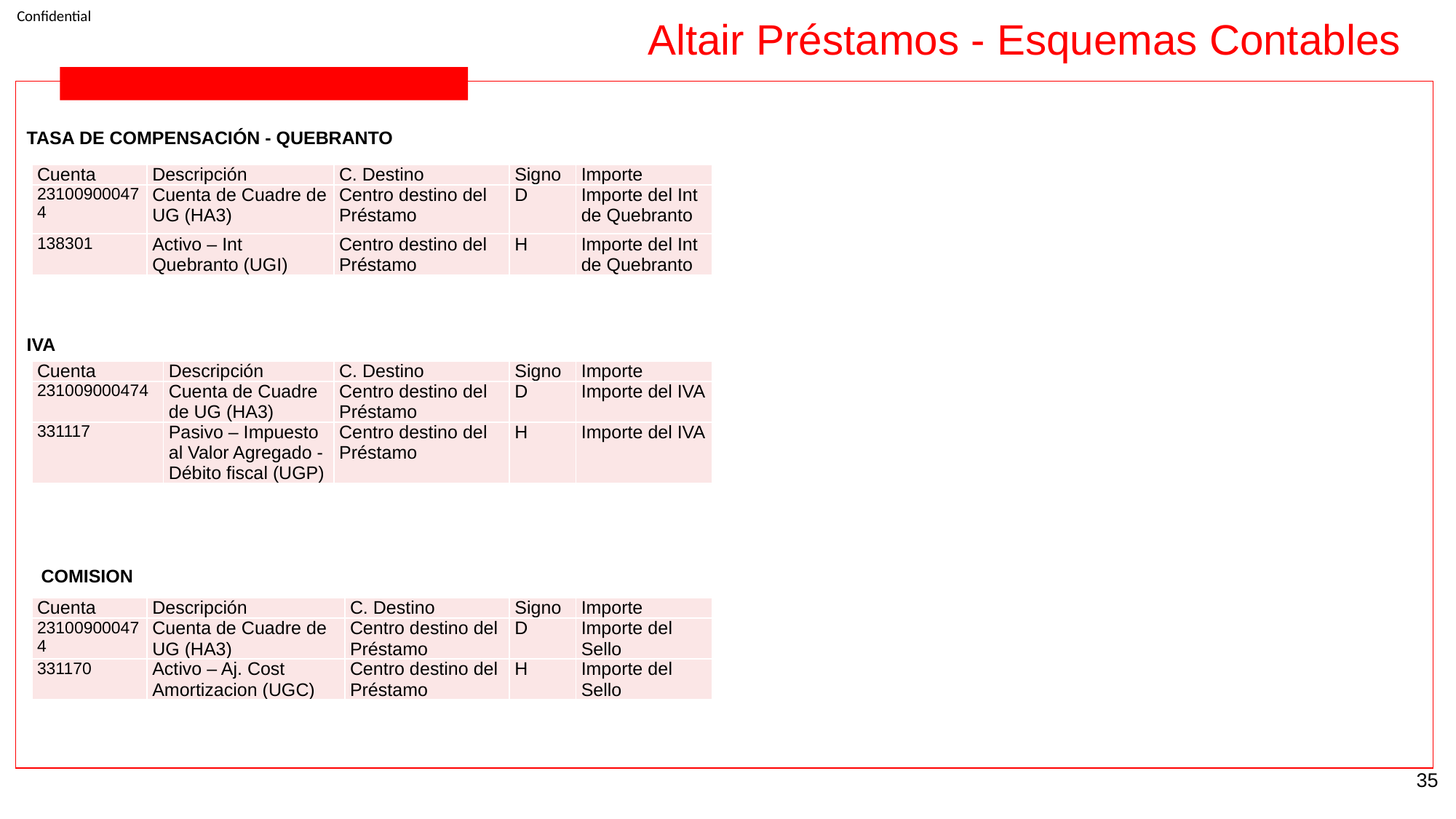

Altair Préstamos - Esquemas Contables

TASA DE COMPENSACIÓN - QUEBRANTO
| Cuenta | Descripción | C. Destino | Signo | Importe |
| --- | --- | --- | --- | --- |
| 231009000474 | Cuenta de Cuadre de UG (HA3) | Centro destino del Préstamo | D | Importe del Int de Quebranto |
| 138301 | Activo – Int Quebranto (UGI) | Centro destino del Préstamo | H | Importe del Int de Quebranto |
IVA
| Cuenta | Descripción | C. Destino | Signo | Importe |
| --- | --- | --- | --- | --- |
| 231009000474 | Cuenta de Cuadre de UG (HA3) | Centro destino del Préstamo | D | Importe del IVA |
| 331117 | Pasivo – Impuesto al Valor Agregado -Débito fiscal (UGP) | Centro destino del Préstamo | H | Importe del IVA |
COMISION

| Cuenta | Descripción | C. Destino | Signo | Importe |
| --- | --- | --- | --- | --- |
| 231009000474 | Cuenta de Cuadre de UG (HA3) | Centro destino del Préstamo | D | Importe del Sello |
| 331170 | Activo – Aj. Cost Amortizacion (UGC) | Centro destino del Préstamo | H | Importe del Sello |
35